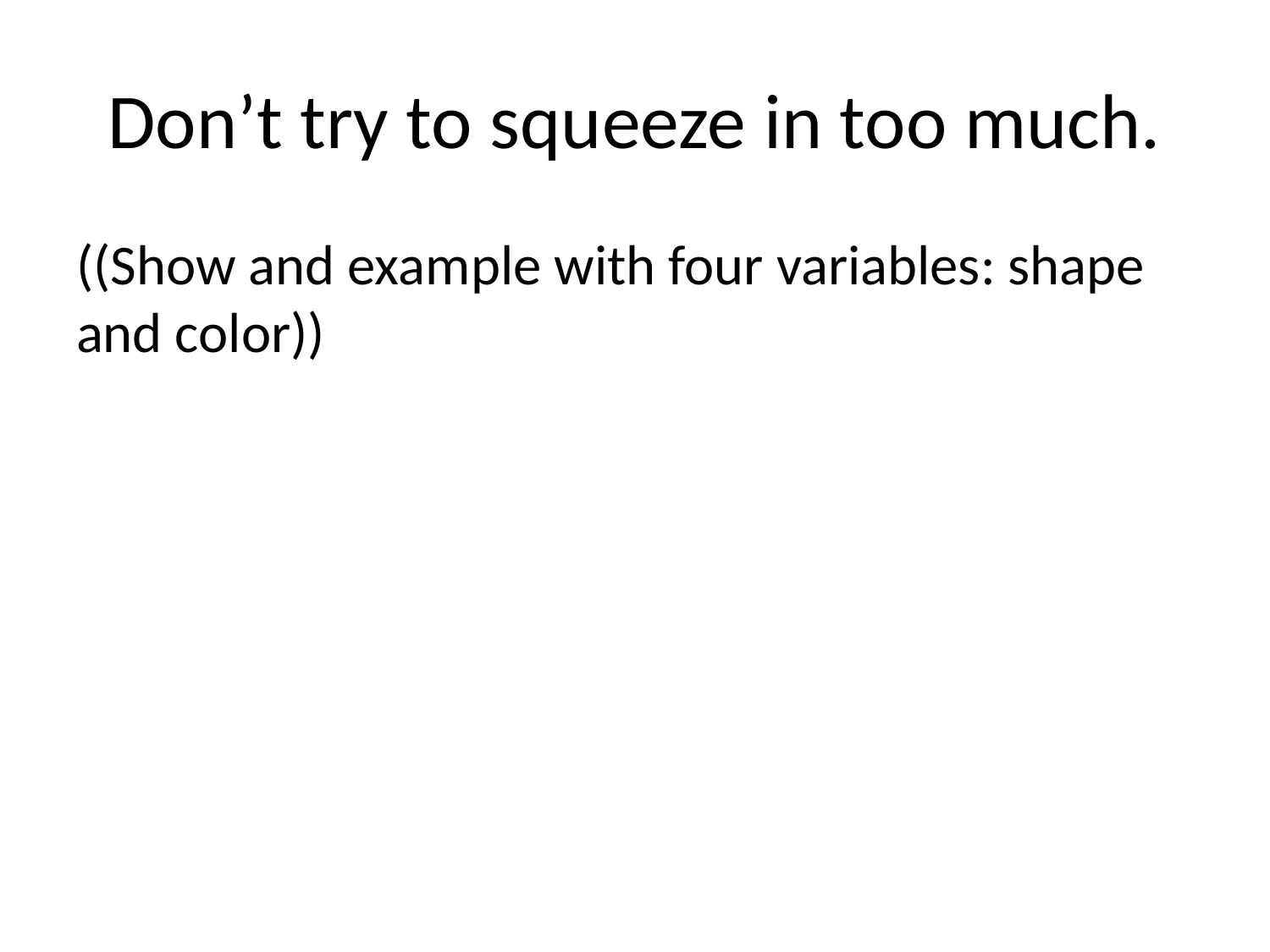

# Don’t try to squeeze in too much.
((Show and example with four variables: shape and color))